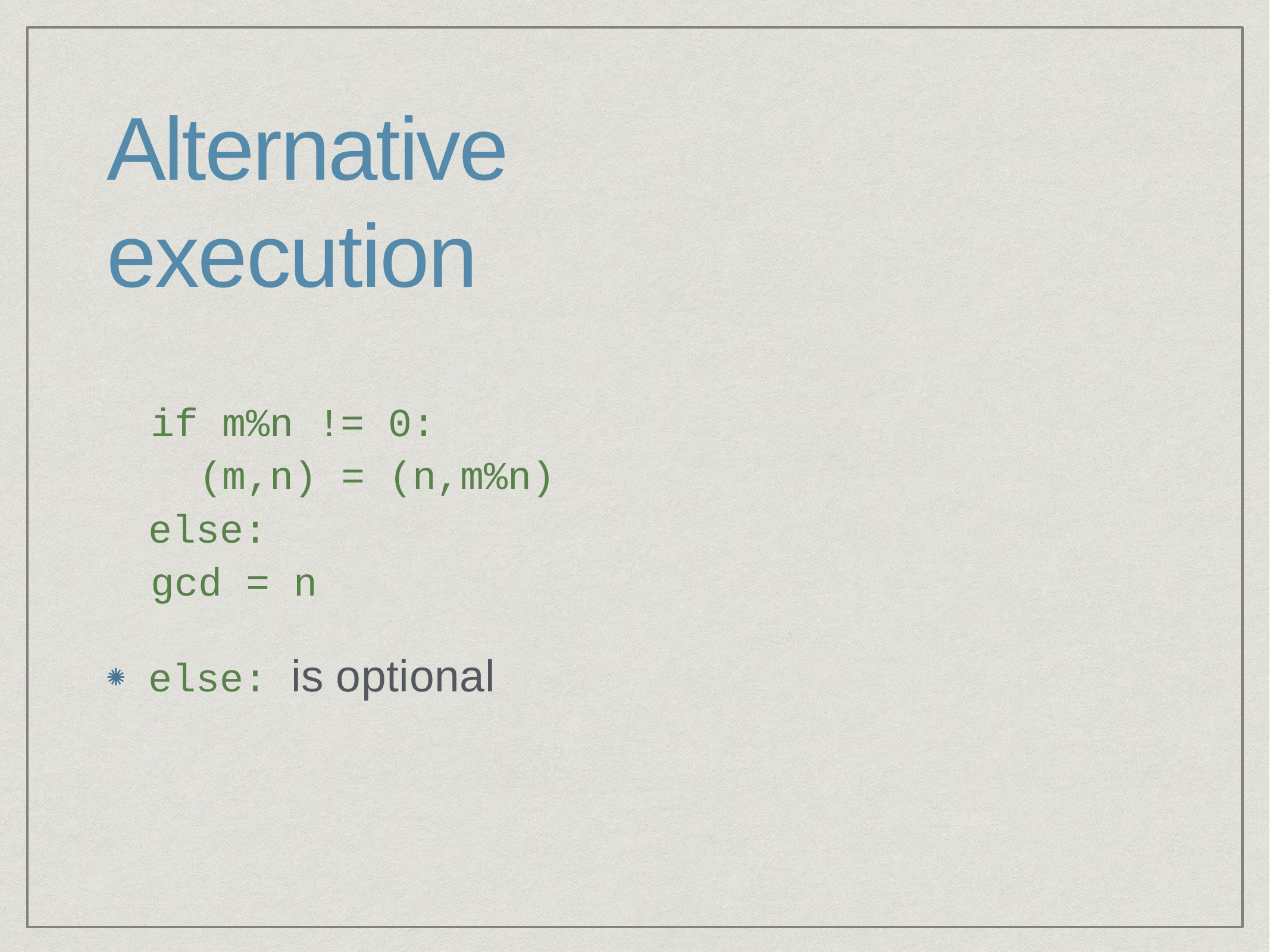

# Alternative execution
if m%n != 0:  (m,n) = (n,m%n)
else:
gcd = n
else: is optional